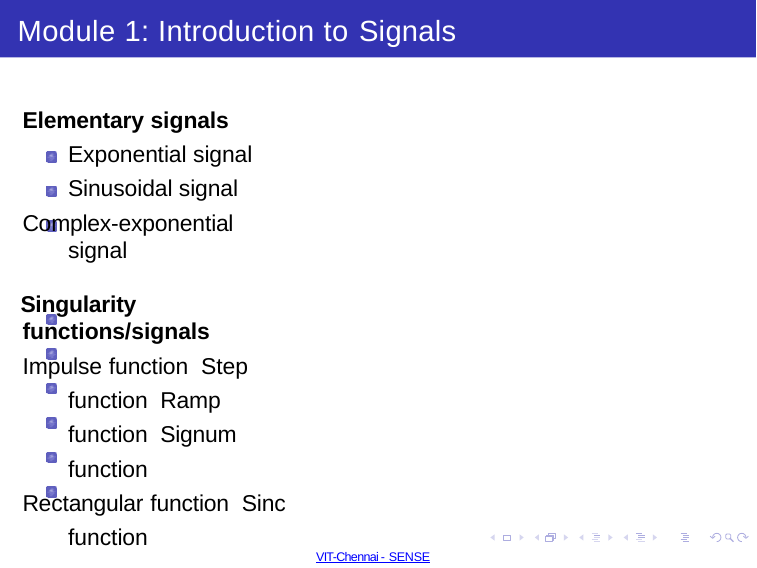

# Module 1: Introduction to Signals
Elementary signals  Exponential signal  Sinusoidal signal
Complex-exponential signal

Singularity functions/signals
Impulse function  Step function  Ramp function  Signum function
Rectangular function  Sinc function

Dr Sathiya Narayanan S
Winter 2021-2022 Semester 26 / 50
VIT-Chennai - SENSE